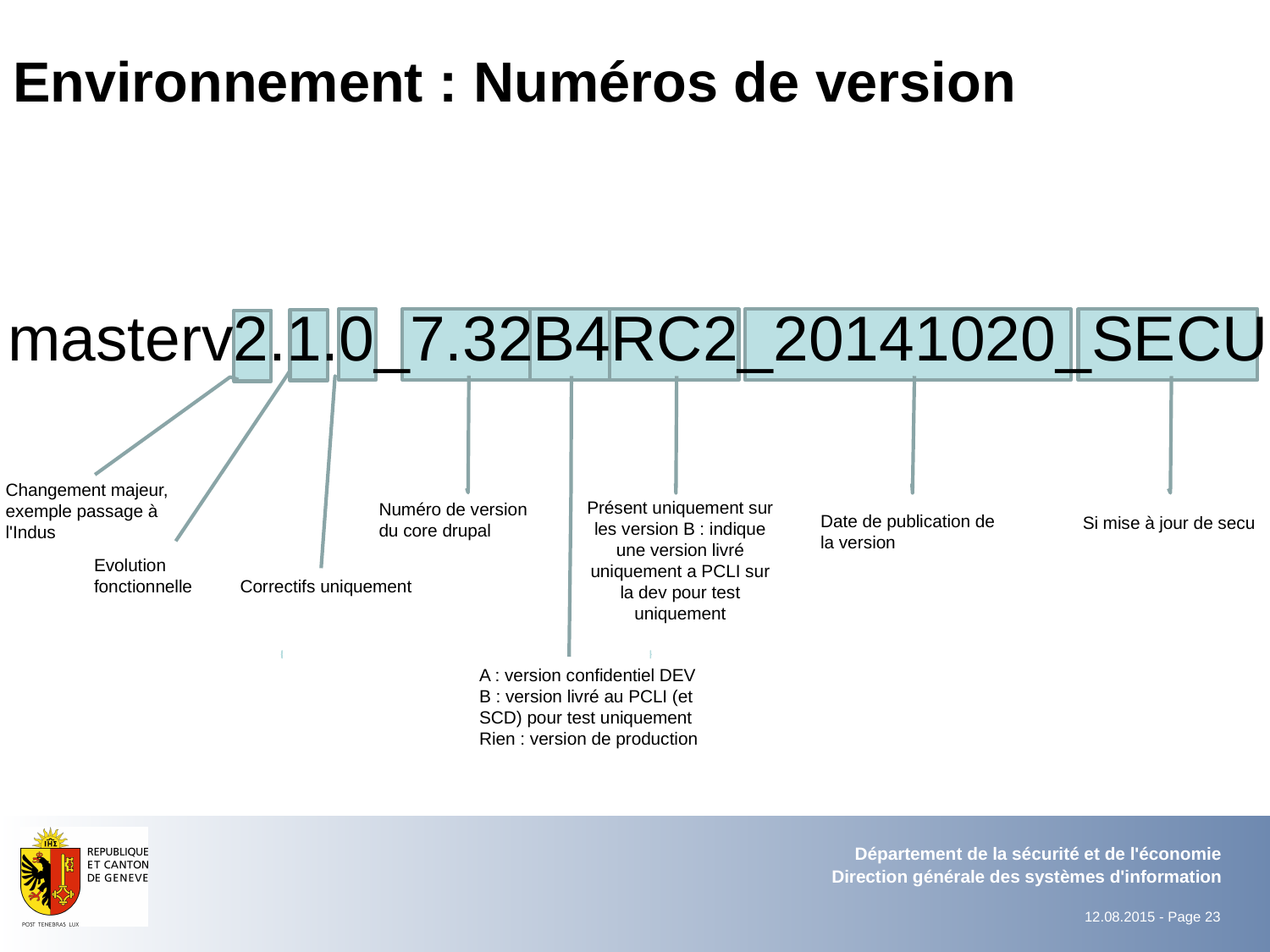

# Environnement : Numéros de version
masterv2.1.0_7.32B4RC2_20141020_SECU

Changement majeur, exemple passage à l'Indus
Présent uniquement sur les version B : indique une version livré uniquement a PCLI sur la dev pour test uniquement
Numéro de version du core drupal
Date de publication de la version
Si mise à jour de secu
Evolution fonctionnelle
Correctifs uniquement

A : version confidentiel DEV
B : version livré au PCLI (et SCD) pour test uniquement
Rien : version de production